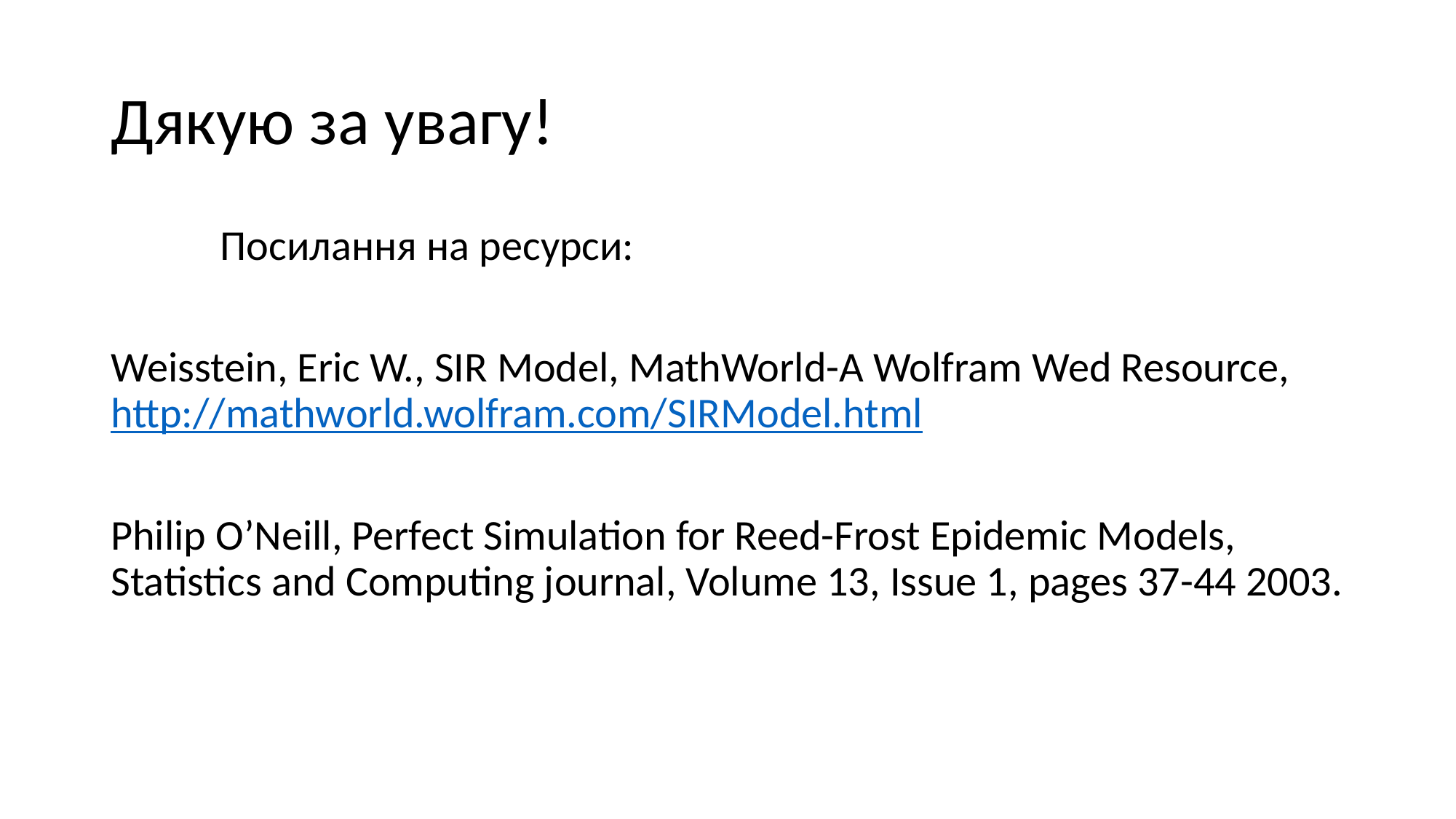

# Дякую за увагу!
	Посилання на ресурси:

Weisstein, Eric W., SIR Model, MathWorld-A Wolfram Wed Resource, http://mathworld.wolfram.com/SIRModel.html

Philip O’Neill, Perfect Simulation for Reed-Frost Epidemic Models, Statistics and Computing journal, Volume 13, Issue 1, pages 37-44 2003.